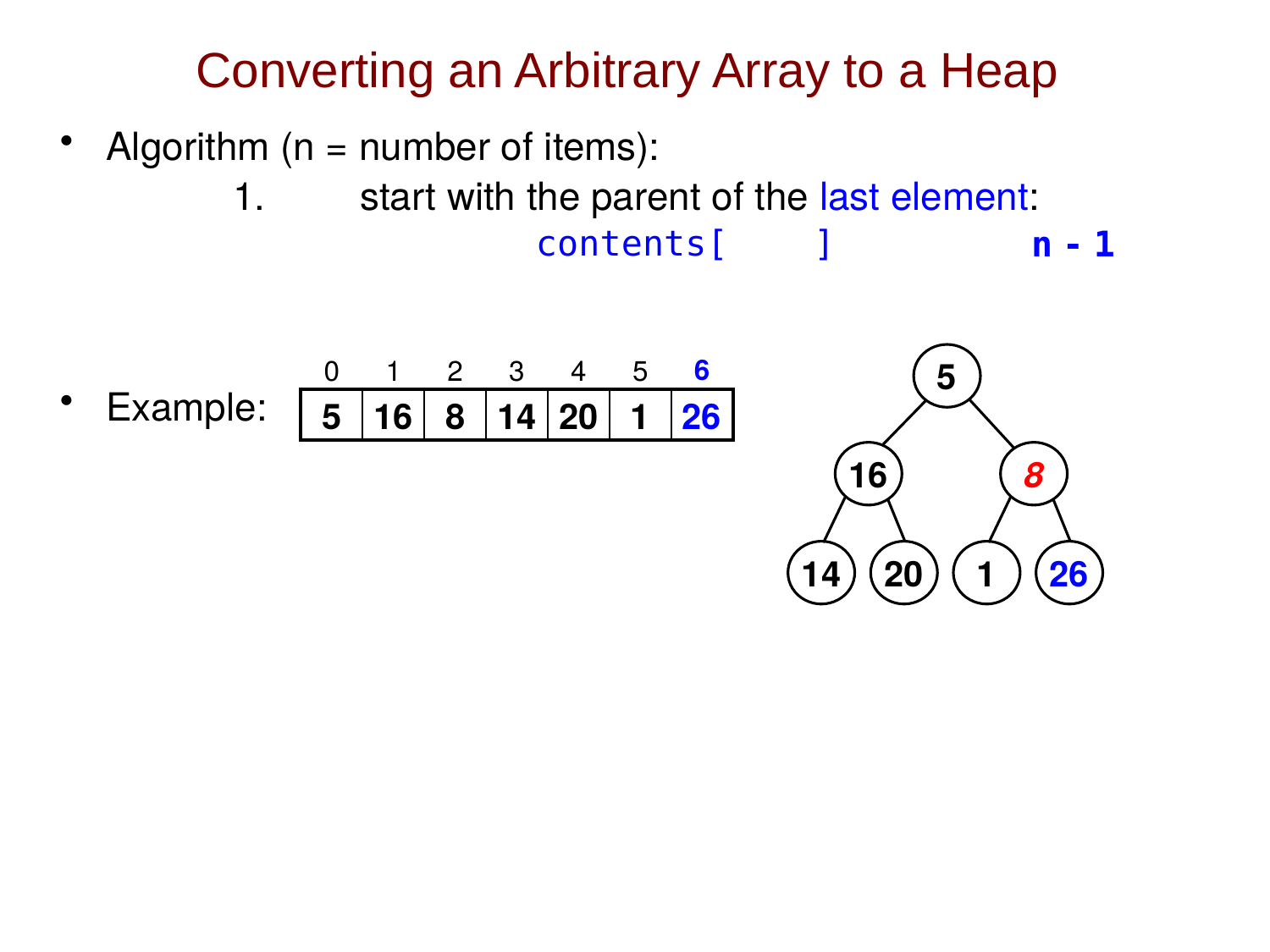

# Converting an Arbitrary Array to a Heap
Algorithm (n = number of items):
		1.	start with the parent of the last element:
				    contents[i], where i = ((n - 1) - 1)/2

Example:

contents[    ]
| 0 | 1 | 2 | 3 | 4 | 5 | 6 |
| --- | --- | --- | --- | --- | --- | --- |
| 5 | 16 | 8 | 14 | 20 | 1 | 26 |
5

16
8

14
20
1
26